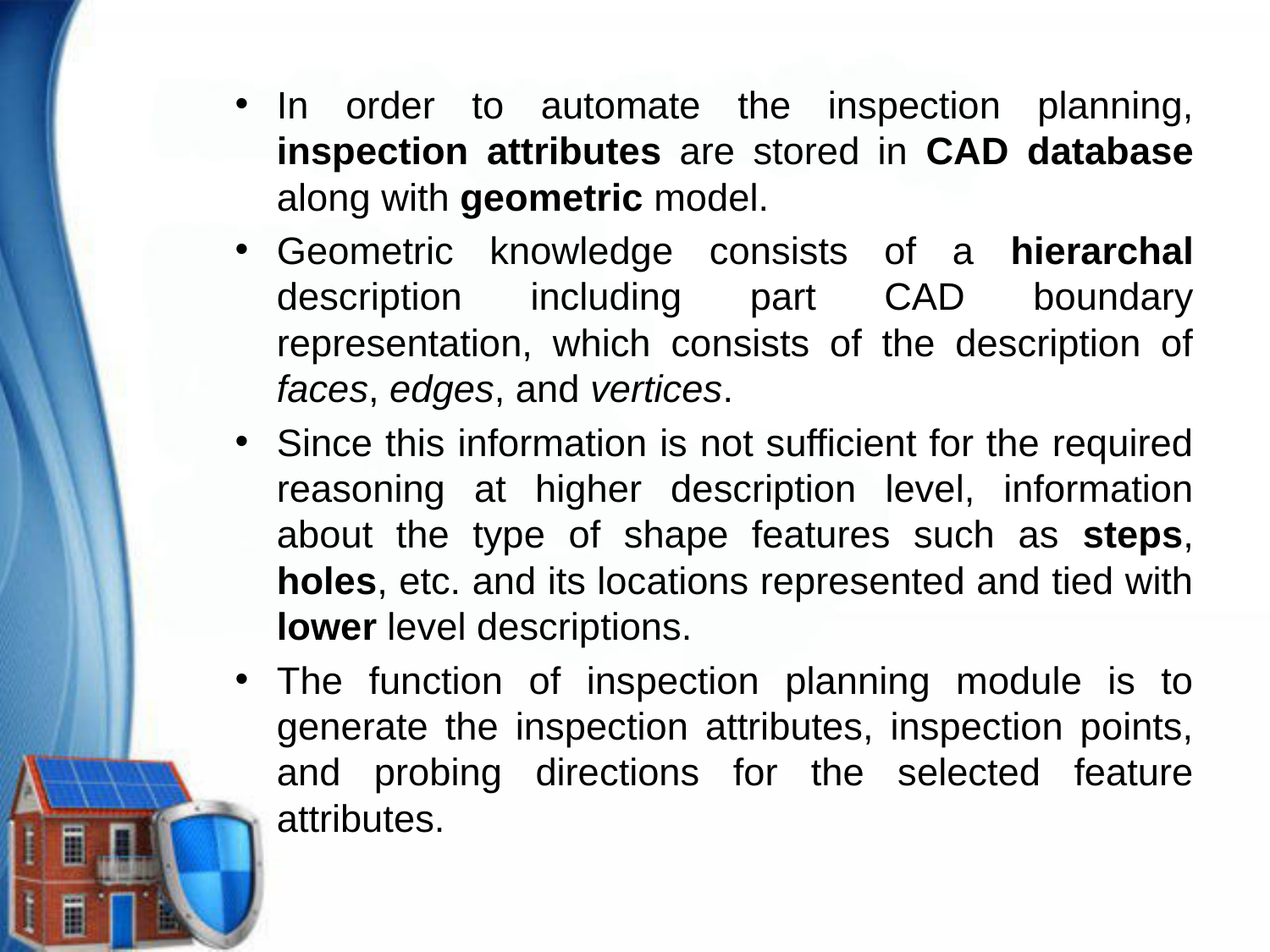

In order to automate the inspection planning, inspection attributes are stored in CAD database along with geometric model.
Geometric knowledge consists of a hierarchal description including part CAD boundary representation, which consists of the description of faces, edges, and vertices.
Since this information is not sufficient for the required reasoning at higher description level, information about the type of shape features such as steps, holes, etc. and its locations represented and tied with lower level descriptions.
The function of inspection planning module is to generate the inspection attributes, inspection points, and probing directions for the selected feature attributes.